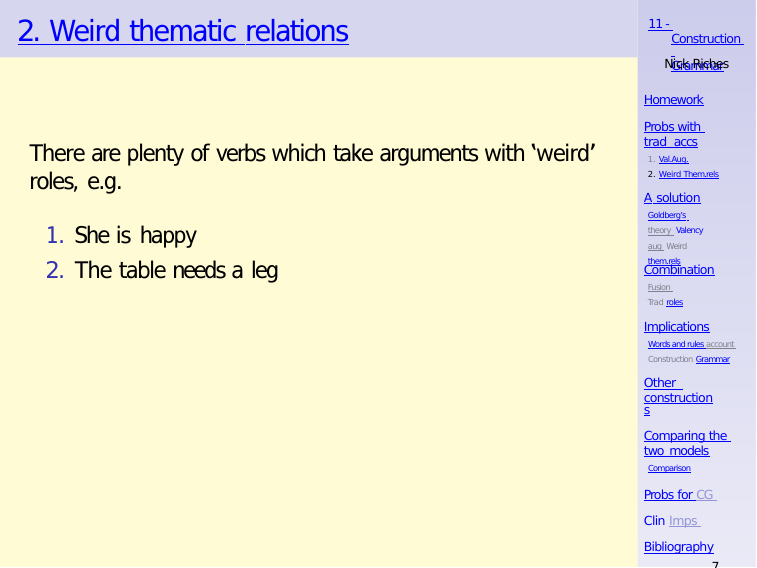

# 2. Weird thematic relations
11 - Construction  Grammar
Nick Riches

Homework
Probs with trad  accs
Val.Aug.
Weird Them.rels
There are plenty of verbs which take arguments with ‘weird’  roles, e.g.
A solution
Goldberg’s theory  Valency aug  Weird them.rels
She is happy
The table needs a leg
Combination
Fusion  Trad roles
Implications
Words and rules account  Construction Grammar

Other  constructions

Comparing the two  models
Comparison
Probs for CG  Clin Imps  Bibliography
7 / 34